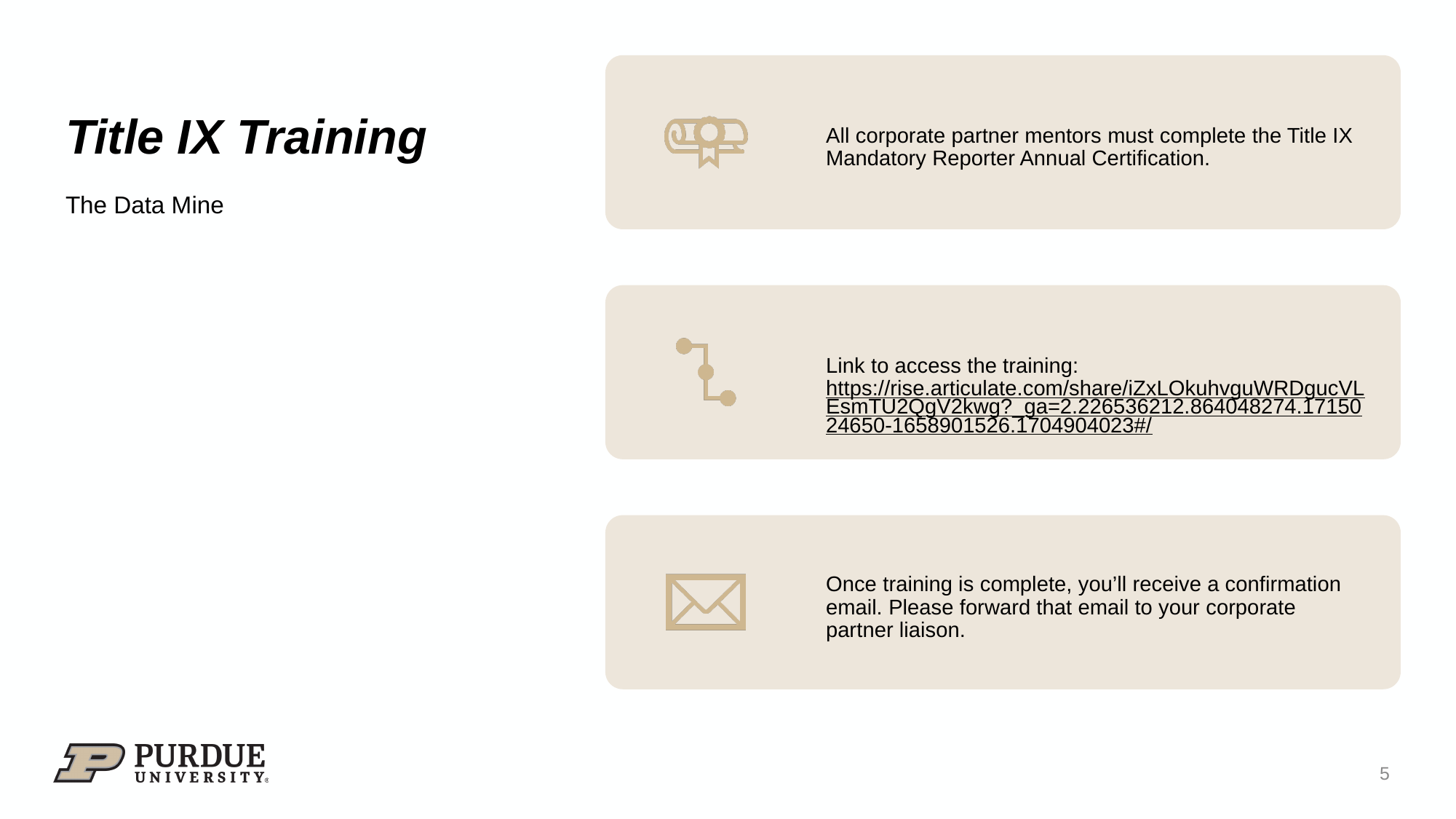

# Title IX Training
All corporate partner mentors must complete the Title IX Mandatory Reporter Annual Certification.
Link to access the training: https://rise.articulate.com/share/iZxLOkuhvguWRDgucVLEsmTU2QgV2kwg?_ga=2.226536212.864048274.1715024650-1658901526.1704904023#/
Once training is complete, you’ll receive a confirmation email. Please forward that email to your corporate partner liaison.
The Data Mine
5